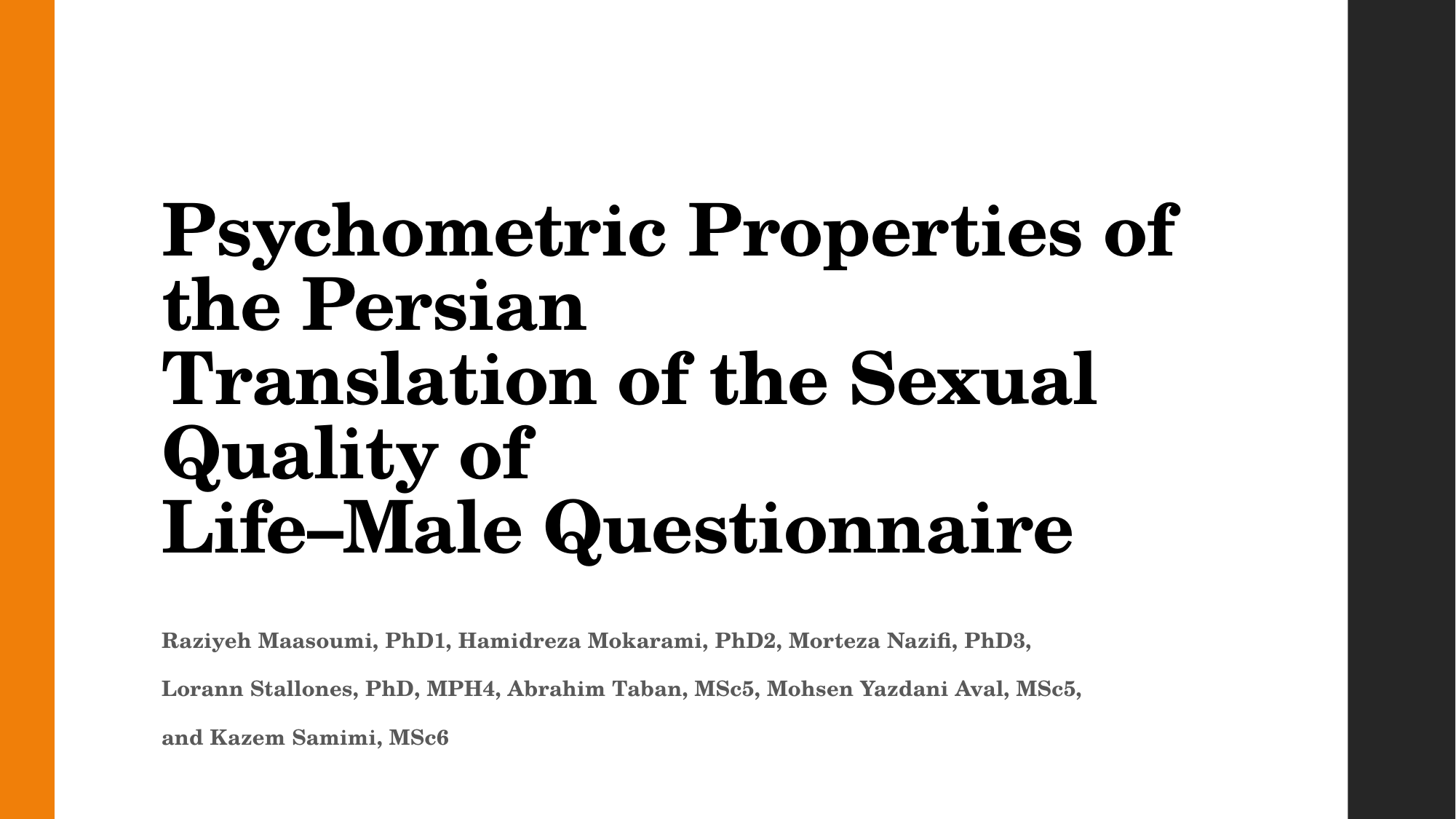

# Psychometric Properties of the Persian Translation of the Sexual Quality of Life–Male Questionnaire

Raziyeh Maasoumi, PhD1, Hamidreza Mokarami, PhD2, Morteza Nazifi, PhD3,
Lorann Stallones, PhD, MPH4, Abrahim Taban, MSc5, Mohsen Yazdani Aval, MSc5,
and Kazem Samimi, MSc6